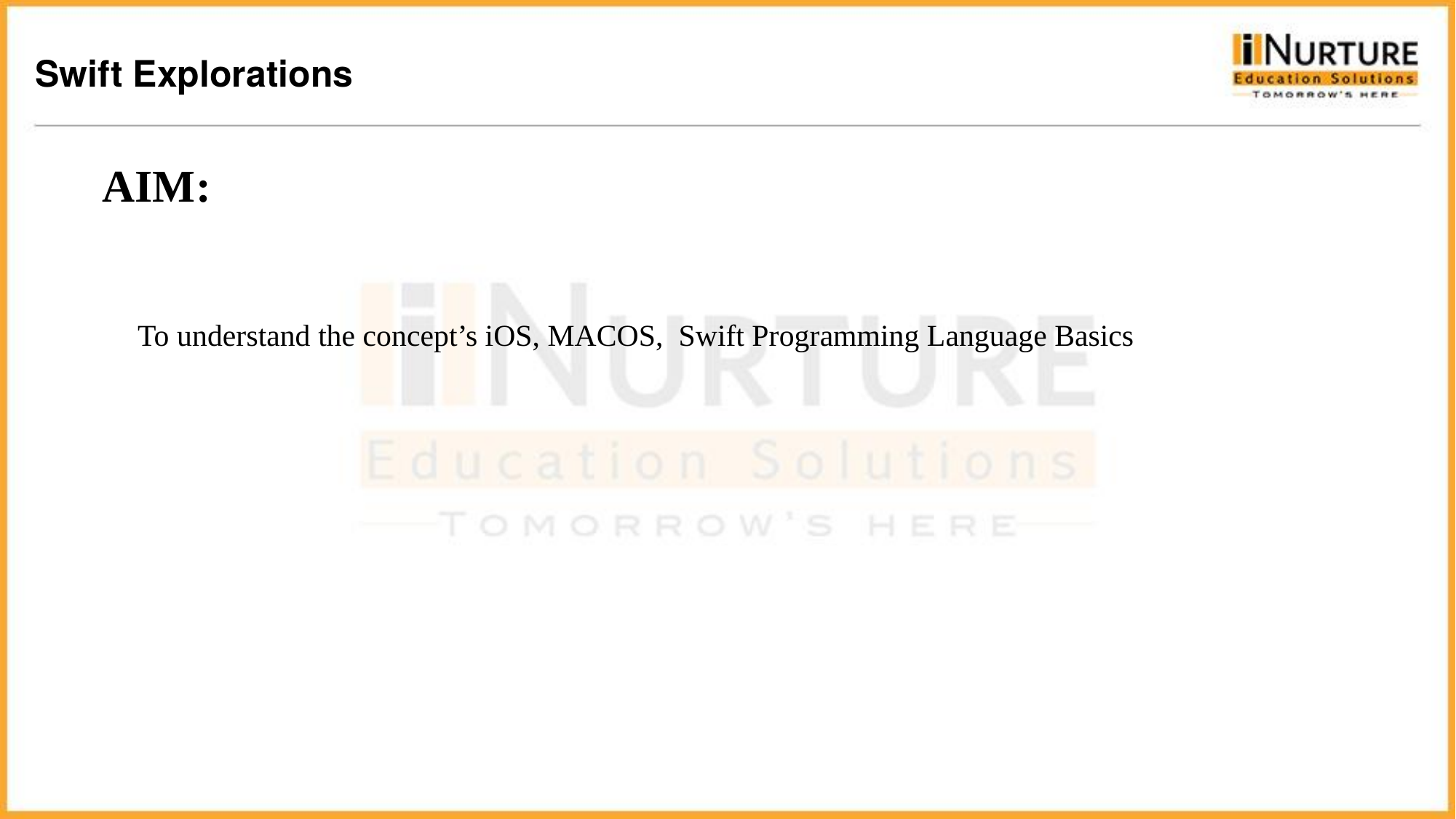

Swift Explorations
AIM:
To understand the concept’s iOS, MACOS,  Swift Programming Language Basics